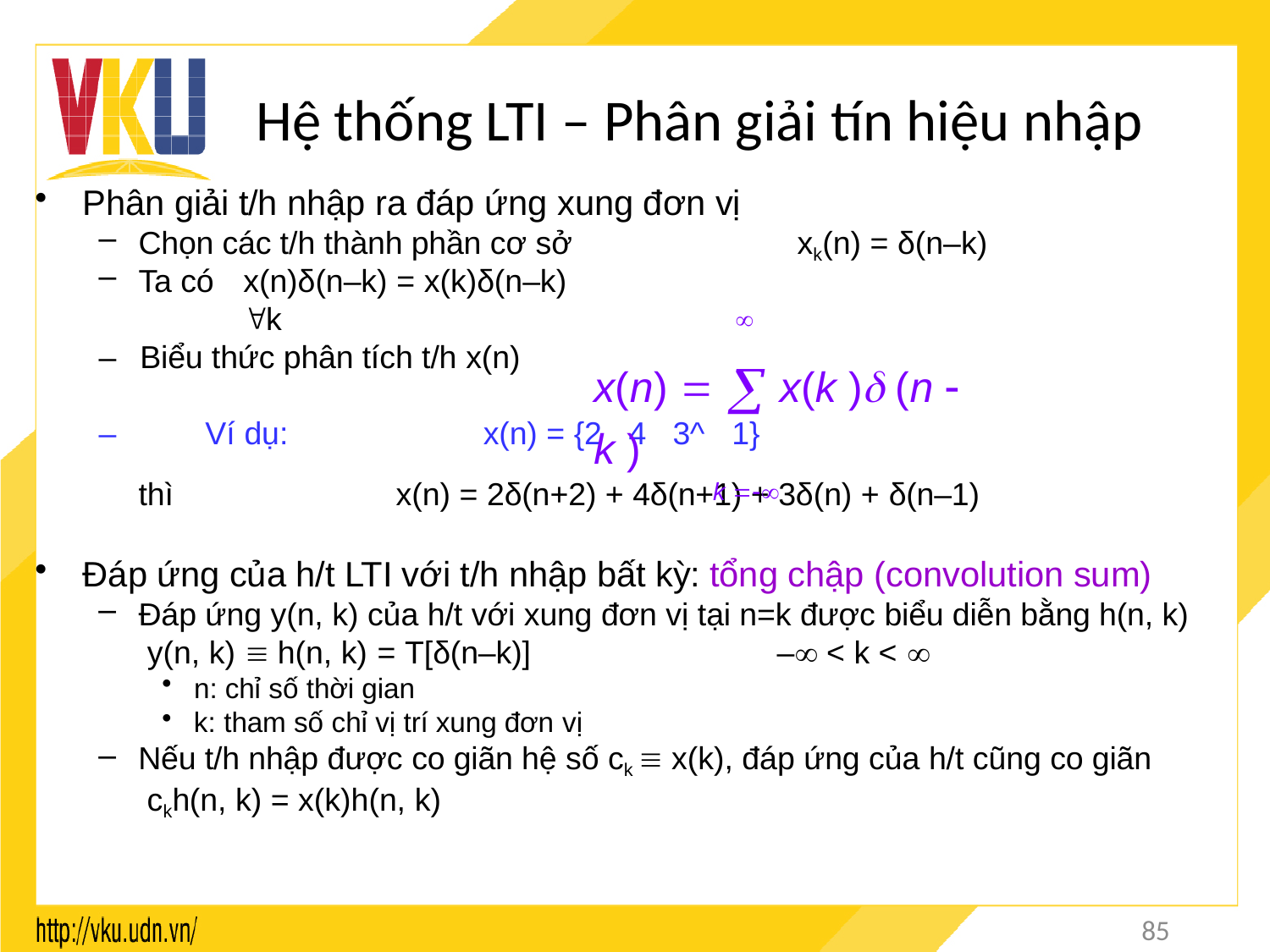

# Hệ thống LTI – Phân giải tín hiệu nhập
Phân giải t/h nhập ra đáp ứng xung đơn vị
Chọn các t/h thành phần cơ sở
Ta có	x(n)δ(n–k) = x(k)δ(n–k)	∀k
xk(n) = δ(n–k)
x(n) =	∑ x(k )δ (n − k )
k =−∞
∞
–	Biểu thức phân tích t/h x(n)
–	Ví dụ:	x(n) = {2	4	3^	1}
thì	x(n) = 2δ(n+2) + 4δ(n+1) + 3δ(n) + δ(n–1)

Đáp ứng của h/t LTI với t/h nhập bất kỳ: tổng chập (convolution sum)
Đáp ứng y(n, k) của h/t với xung đơn vị tại n=k được biểu diễn bằng h(n, k)  y(n, k) ≡ h(n, k) = T[δ(n–k)]	–∞ < k < ∞
n: chỉ số thời gian
k: tham số chỉ vị trí xung đơn vị
Nếu t/h nhập được co giãn hệ số ck ≡ x(k), đáp ứng của h/t cũng co giãn  ckh(n, k) = x(k)h(n, k)
85